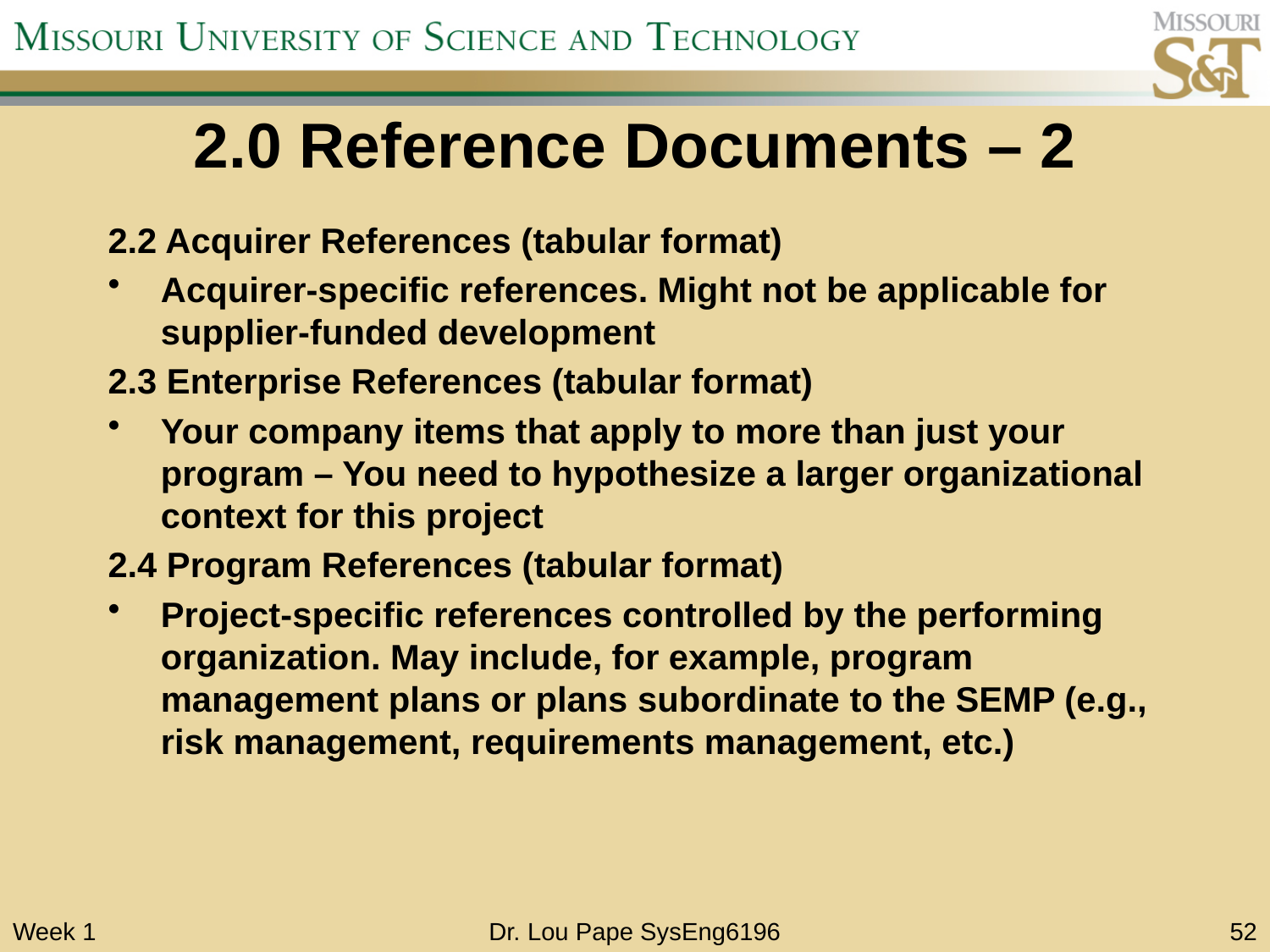

# 2.0 Reference Documents – 2
2.2 Acquirer References (tabular format)
Acquirer-specific references. Might not be applicable for supplier-funded development
2.3 Enterprise References (tabular format)
Your company items that apply to more than just your program – You need to hypothesize a larger organizational context for this project
2.4 Program References (tabular format)
Project-specific references controlled by the performing organization. May include, for example, program management plans or plans subordinate to the SEMP (e.g., risk management, requirements management, etc.)
Week 1
Dr. Lou Pape SysEng6196
52